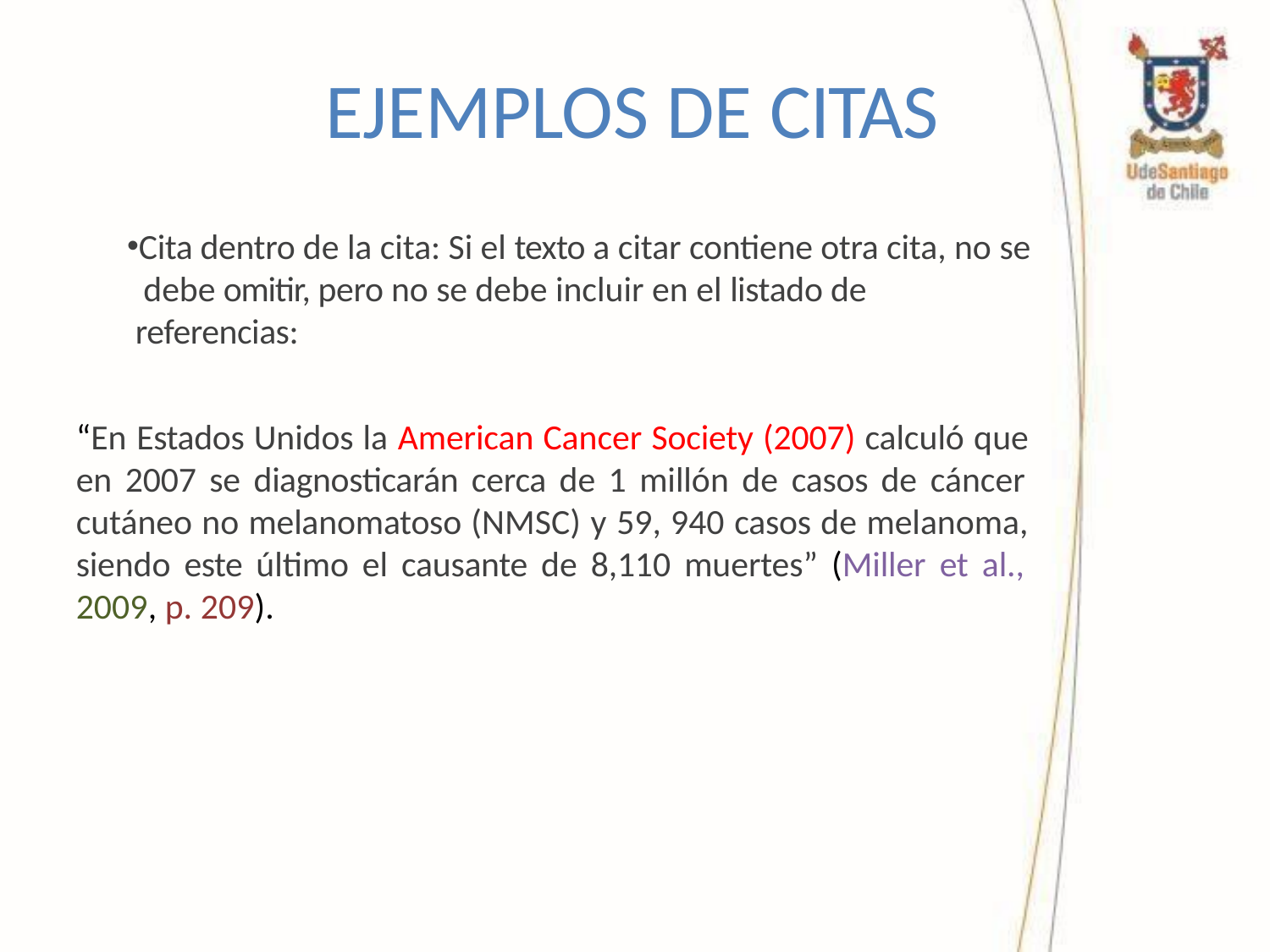

# EJEMPLOS DE CITAS
Cita dentro de la cita: Si el texto a citar contiene otra cita, no se  debe omitir, pero no se debe incluir en el listado de referencias:

“En Estados Unidos la American Cancer Society (2007) calculó que  en 2007 se diagnosticarán cerca de 1 millón de casos de cáncer  cutáneo no melanomatoso (NMSC) y 59, 940 casos de melanoma,  siendo este último el causante de 8,110 muertes” (Miller et al.,  2009, p. 209).